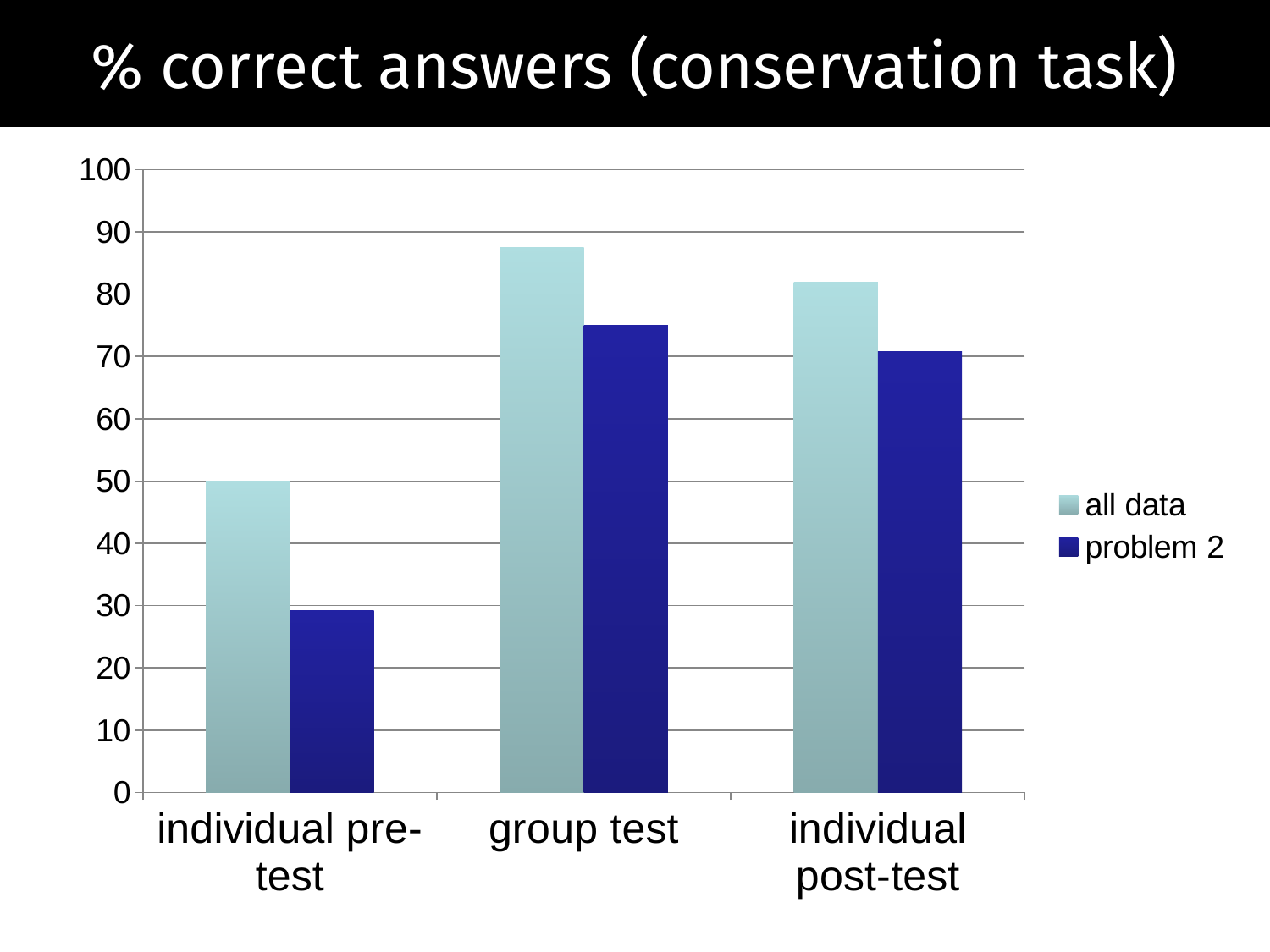

% correct answers (conservation task)

### Chart

| Category | all data | problem 2 |
|---|---|---|
| individual pre-test | 50.0 | 29.16666666666667 |
| group test | 87.5 | 75.0 |
| individual post-test | 81.9444444444445 | 70.83333333333326 |